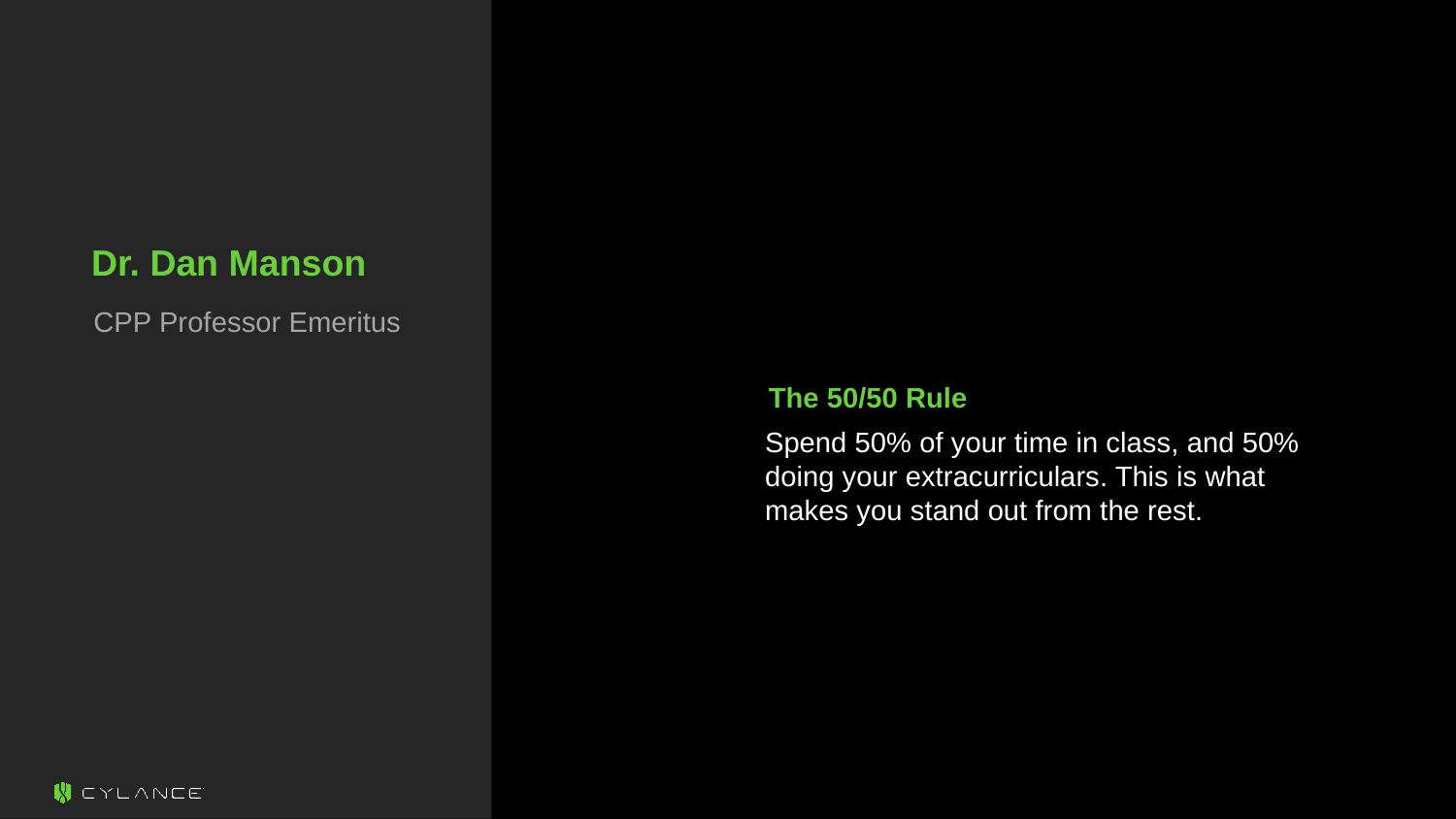

Dr. Dan Manson
CPP Professor Emeritus
The 50/50 Rule
Spend 50% of your time in class, and 50% doing your extracurriculars. This is what makes you stand out from the rest.